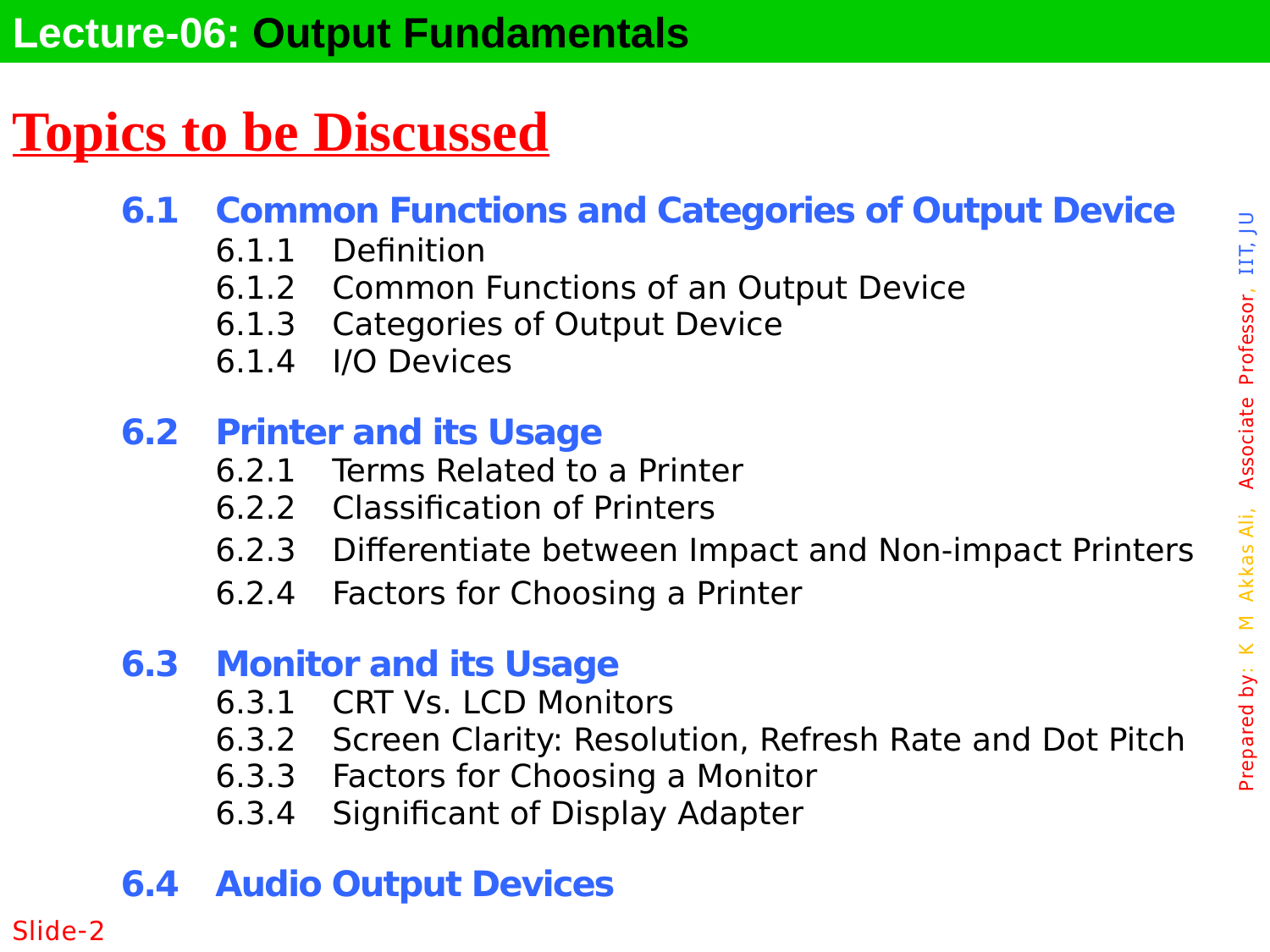

Lecture-06: Output Fundamentals
Topics to be Discussed
| 6.1 | Common Functions and Categories of Output Device |  |
| --- | --- | --- |
|  | 6.1.1 | Definition |
|  | 6.1.2 | Common Functions of an Output Device |
|  | 6.1.3 | Categories of Output Device |
|  | 6.1.4 | I/O Devices |
| 6.2 | Printer and its Usage |  |
|  | 6.2.1 | Terms Related to a Printer |
|  | 6.2.2 | Classification of Printers |
|  | 6.2.3 | Differentiate between Impact and Non-impact Printers |
|  | 6.2.4 | Factors for Choosing a Printer |
| 6.3 | Monitor and its Usage |  |
|  | 6.3.1 | CRT Vs. LCD Monitors |
|  | 6.3.2 | Screen Clarity: Resolution, Refresh Rate and Dot Pitch |
|  | 6.3.3 | Factors for Choosing a Monitor |
|  | 6.3.4 | Significant of Display Adapter |
| 6.4 | Audio Output Devices |  |
Slide-2